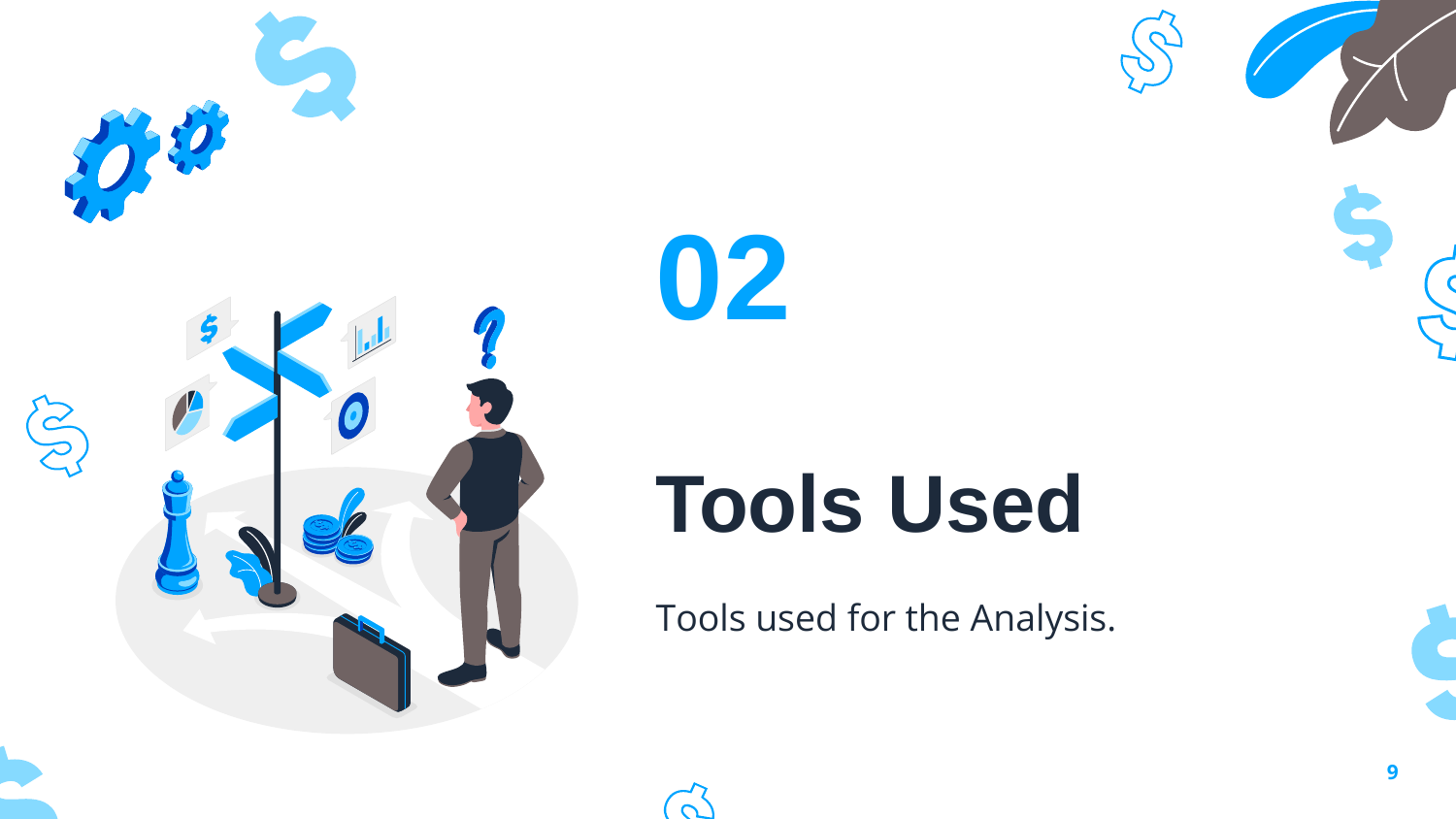

02

# Tools Used
Tools used for the Analysis.
9